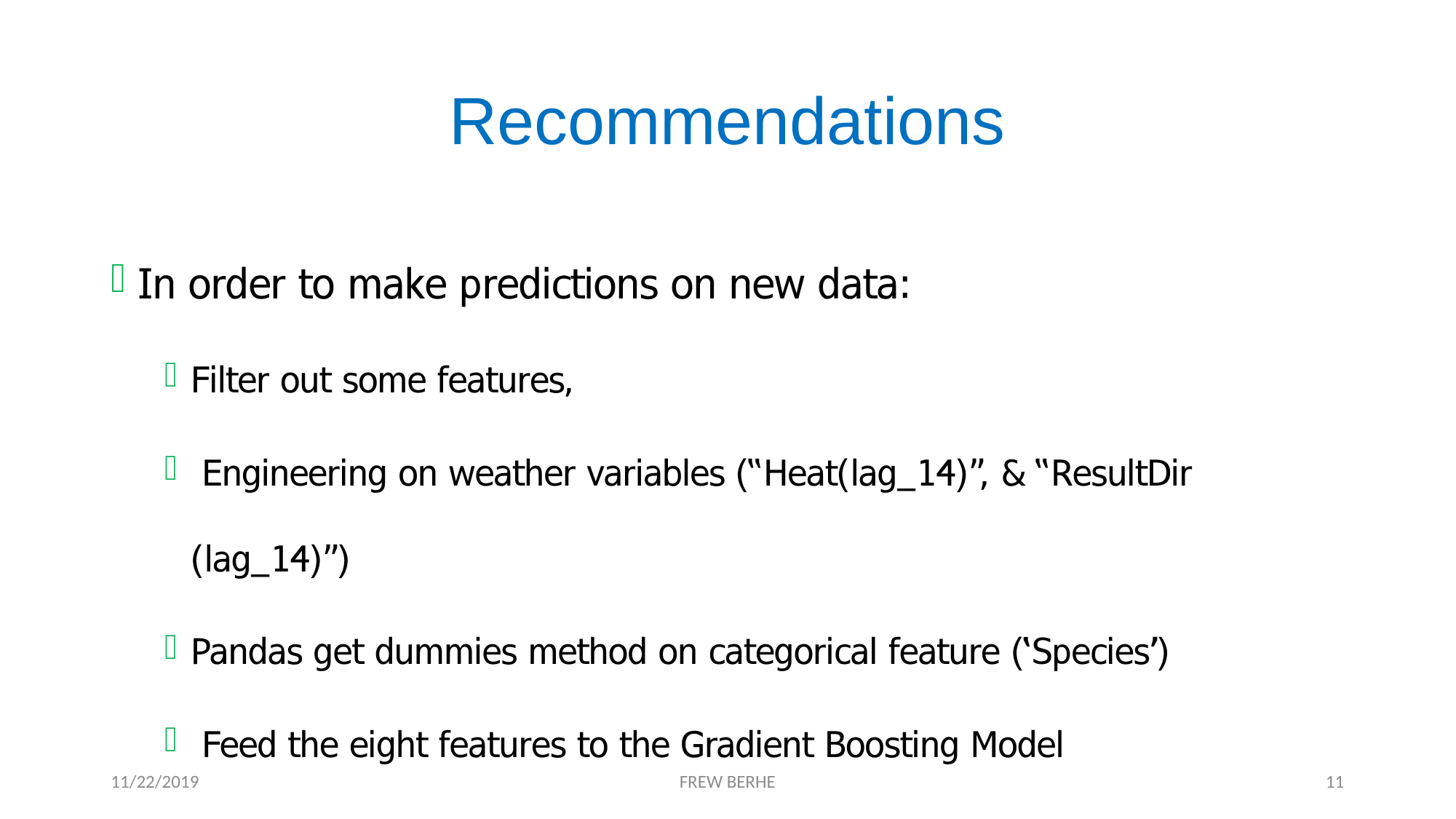

# Recommendations
In order to make predictions on new data:
Filter out some features,
 Engineering on weather variables (“Heat(lag_14)”, & “ResultDir (lag_14)”)
Pandas get dummies method on categorical feature (‘Species’)
 Feed the eight features to the Gradient Boosting Model

11/22/2019
FREW BERHE
11